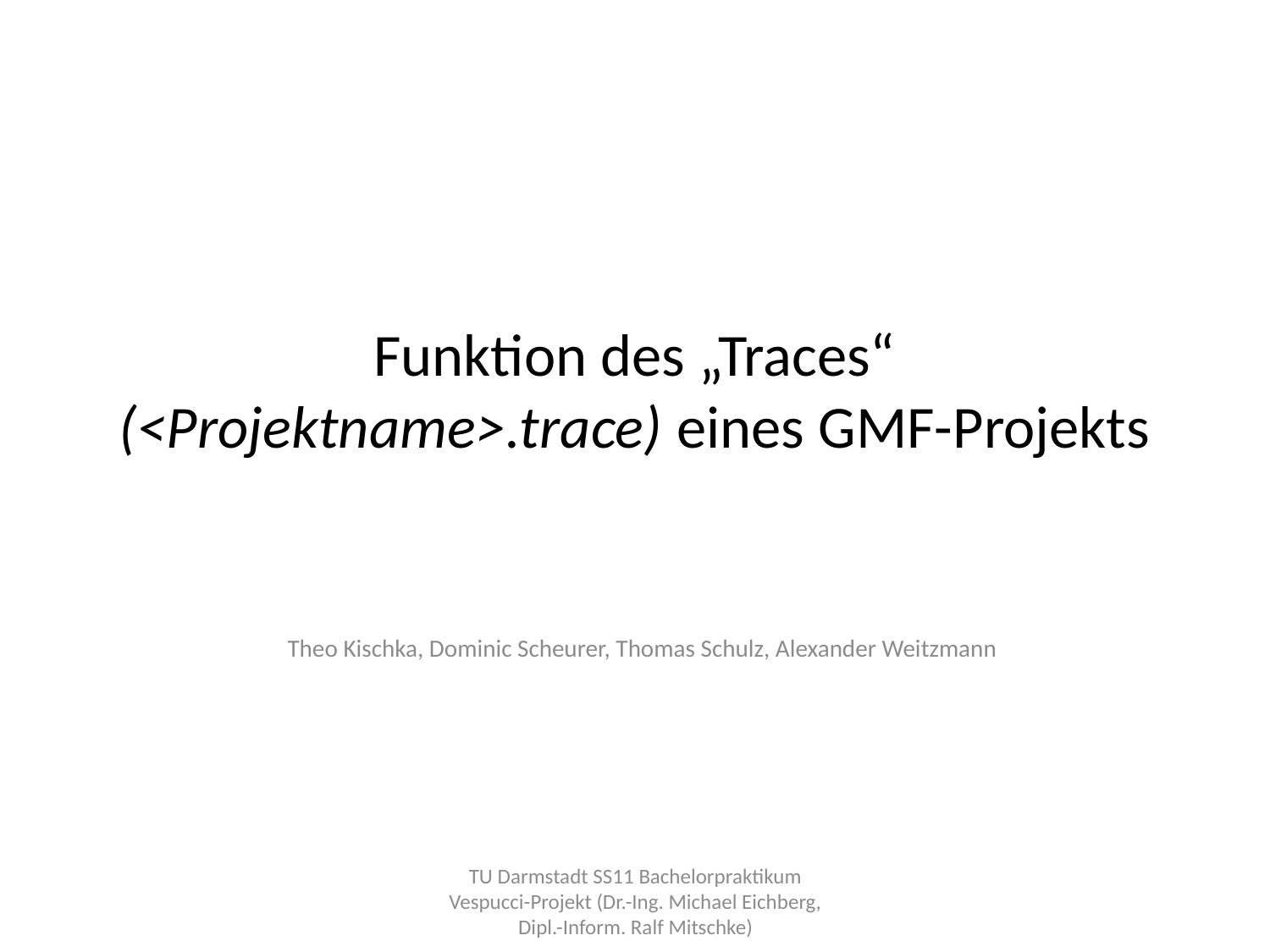

# Funktion des „Traces“ (<Projektname>.trace) eines GMF-Projekts
Theo Kischka, Dominic Scheurer, Thomas Schulz, Alexander Weitzmann
TU Darmstadt SS11 Bachelorpraktikum Vespucci-Projekt (Dr.-Ing. Michael Eichberg, Dipl.-Inform. Ralf Mitschke)